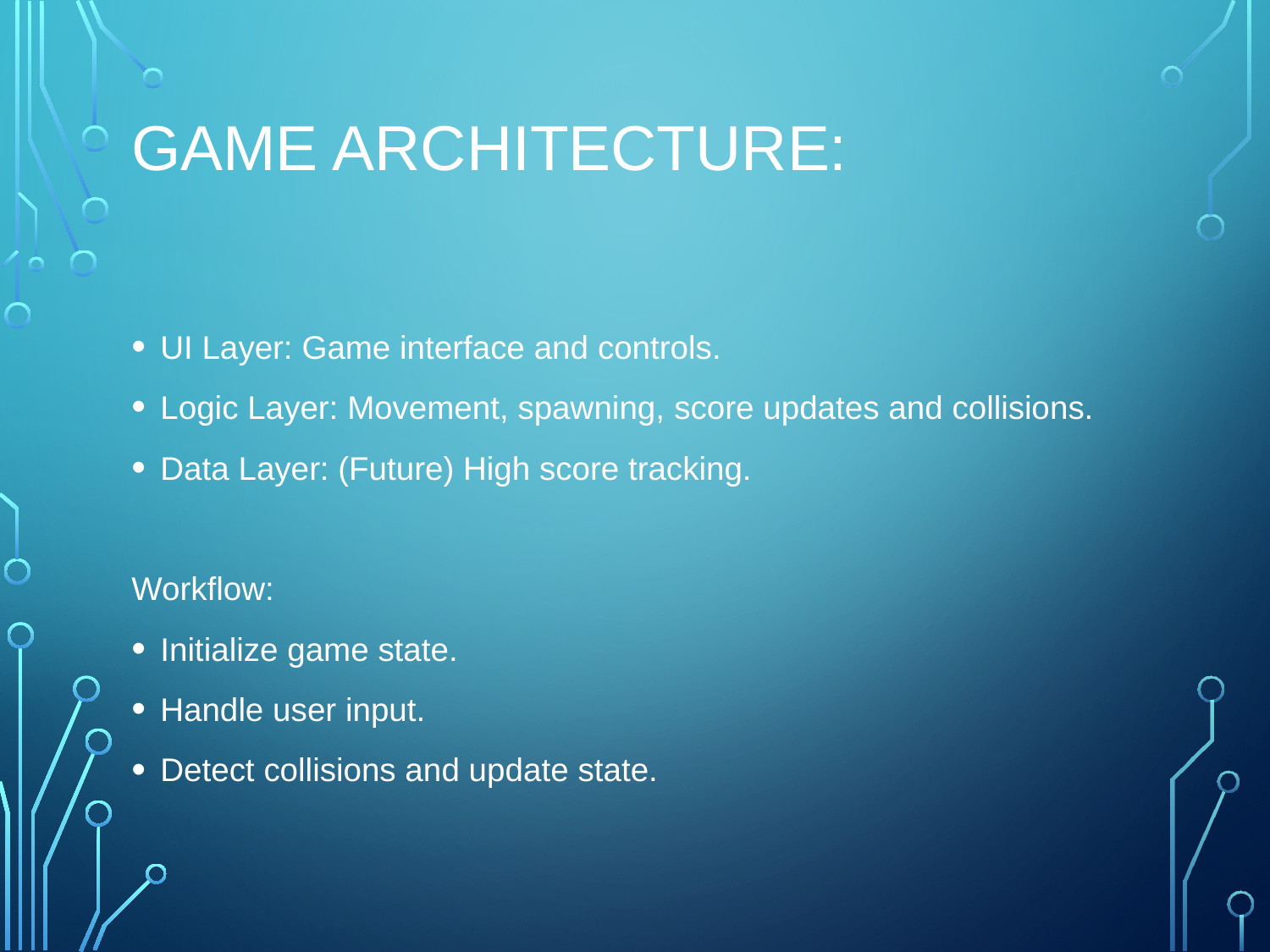

# Game Architecture:
UI Layer: Game interface and controls.
Logic Layer: Movement, spawning, score updates and collisions.
Data Layer: (Future) High score tracking.

Workflow:
Initialize game state.
Handle user input.
Detect collisions and update state.